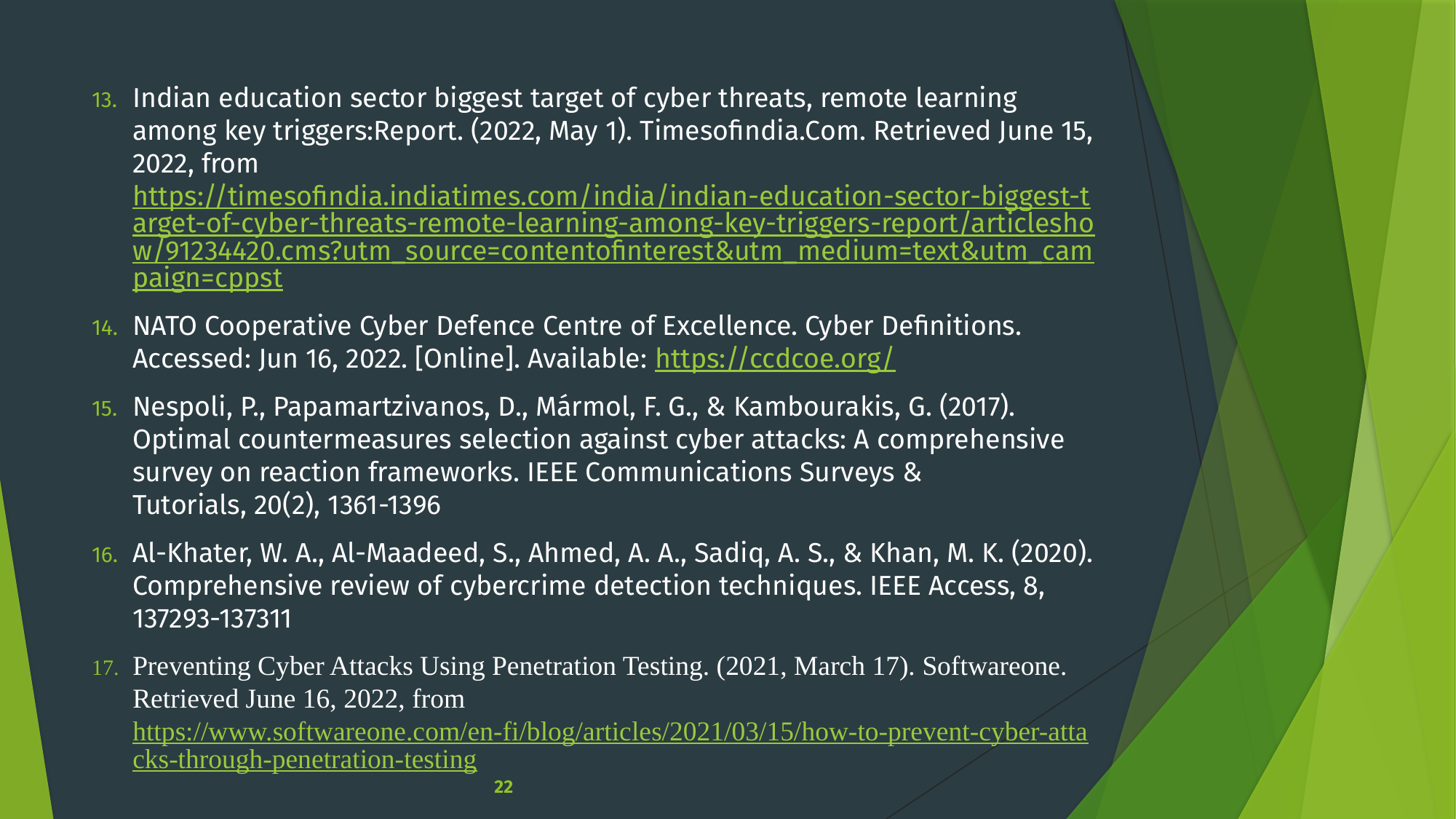

Indian education sector biggest target of cyber threats, remote learning among key triggers:Report. (2022, May 1). Timesofindia.Com. Retrieved June 15, 2022, from https://timesofindia.indiatimes.com/india/indian-education-sector-biggest-target-of-cyber-threats-remote-learning-among-key-triggers-report/articleshow/91234420.cms?utm_source=contentofinterest&utm_medium=text&utm_campaign=cppst
NATO Cooperative Cyber Defence Centre of Excellence. Cyber Definitions. Accessed: Jun 16, 2022. [Online]. Available: https://ccdcoe.org/
Nespoli, P., Papamartzivanos, D., Mármol, F. G., & Kambourakis, G. (2017). Optimal countermeasures selection against cyber attacks: A comprehensive survey on reaction frameworks. IEEE Communications Surveys & Tutorials, 20(2), 1361-1396
Al-Khater, W. A., Al-Maadeed, S., Ahmed, A. A., Sadiq, A. S., & Khan, M. K. (2020). Comprehensive review of cybercrime detection techniques. IEEE Access, 8, 137293-137311
Preventing Cyber Attacks Using Penetration Testing. (2021, March 17). Softwareone. Retrieved June 16, 2022, from https://www.softwareone.com/en-fi/blog/articles/2021/03/15/how-to-prevent-cyber-attacks-through-penetration-testing

22